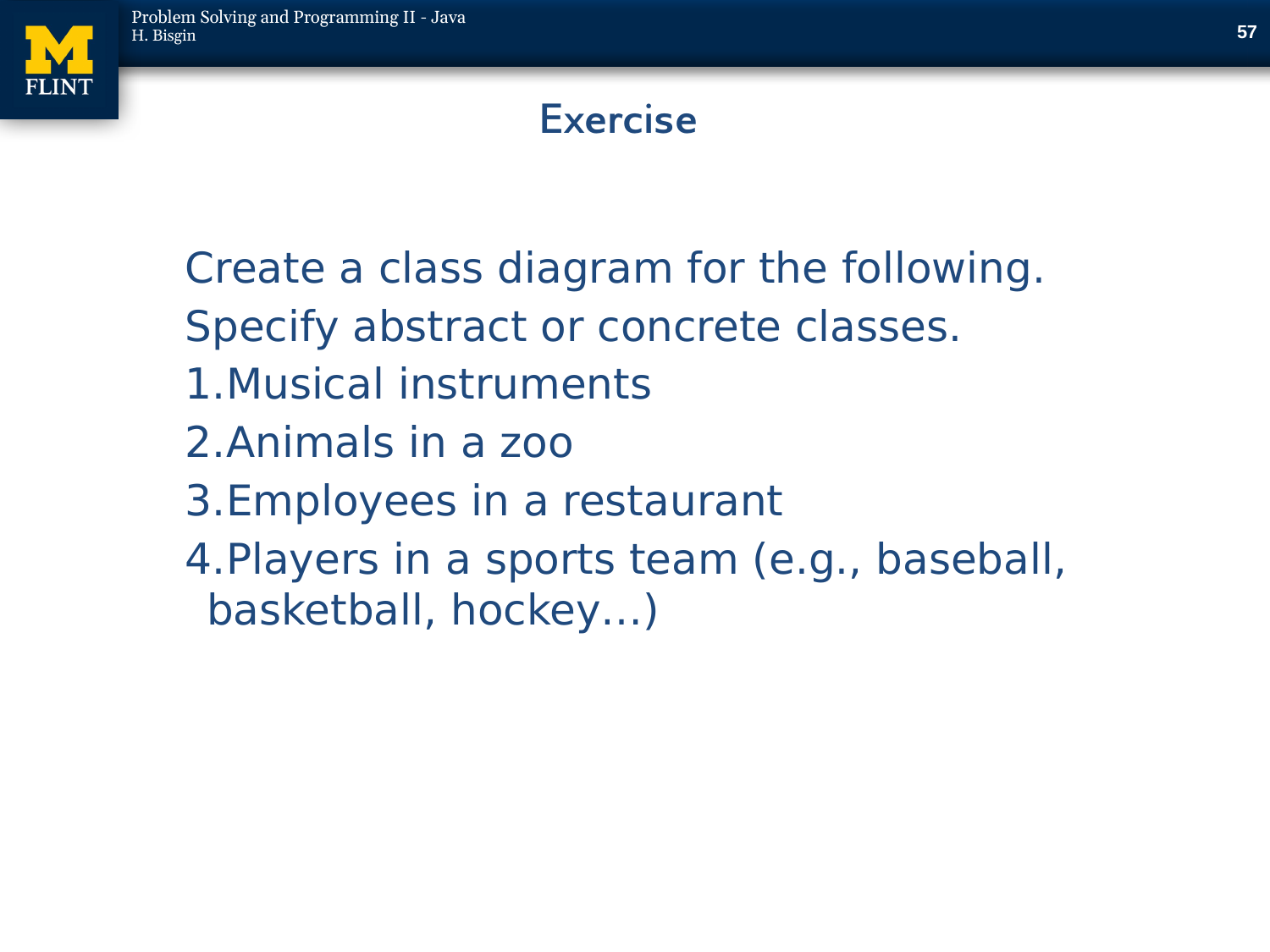

57
# Exercise
Create a class diagram for the following.
Specify abstract or concrete classes.
Musical instruments
Animals in a zoo
Employees in a restaurant
Players in a sports team (e.g., baseball, basketball, hockey…)